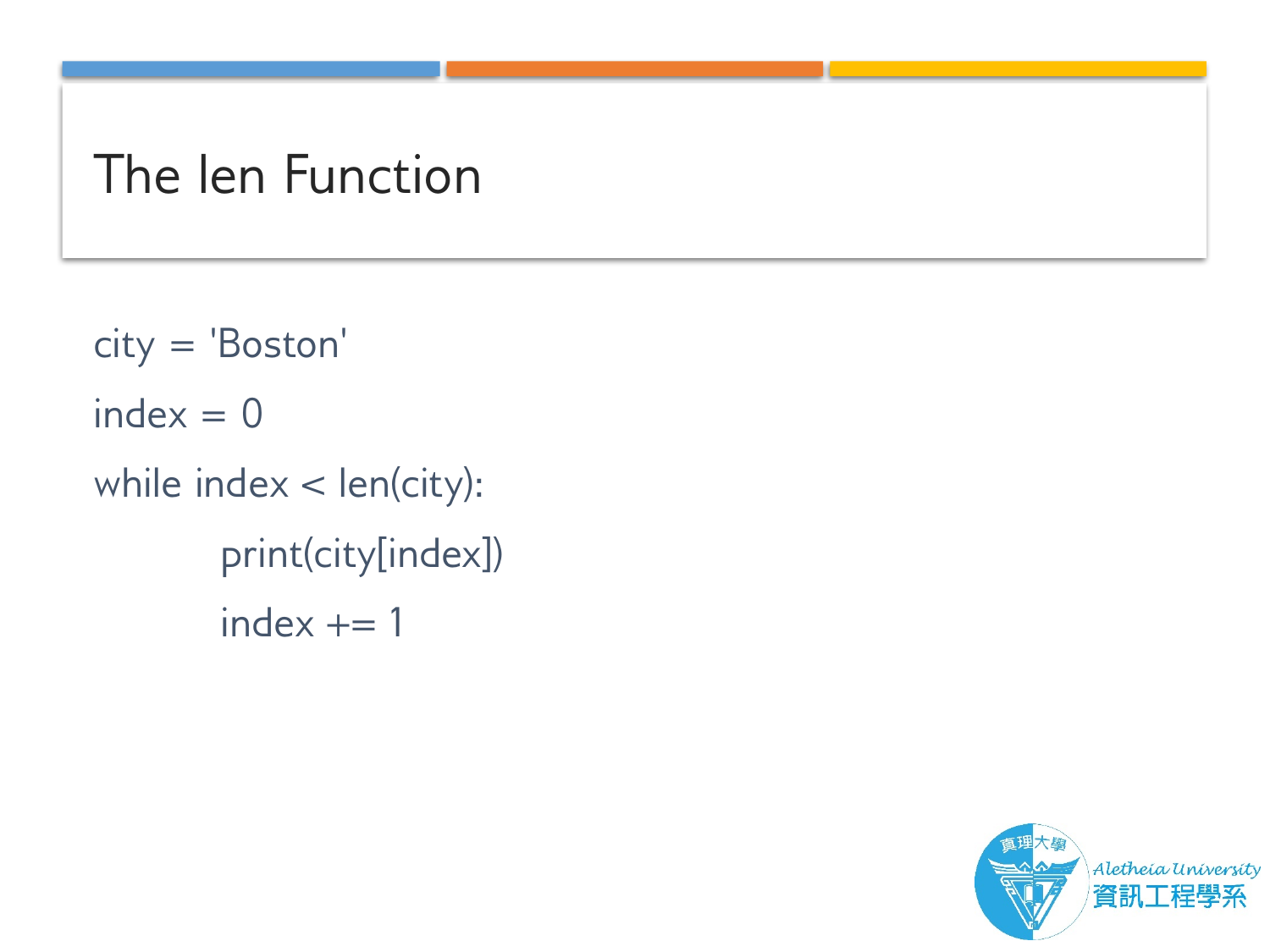

# The len Function
city = 'Boston'
index = 0
while index < len(city):
	print(city[index])
	index += 1